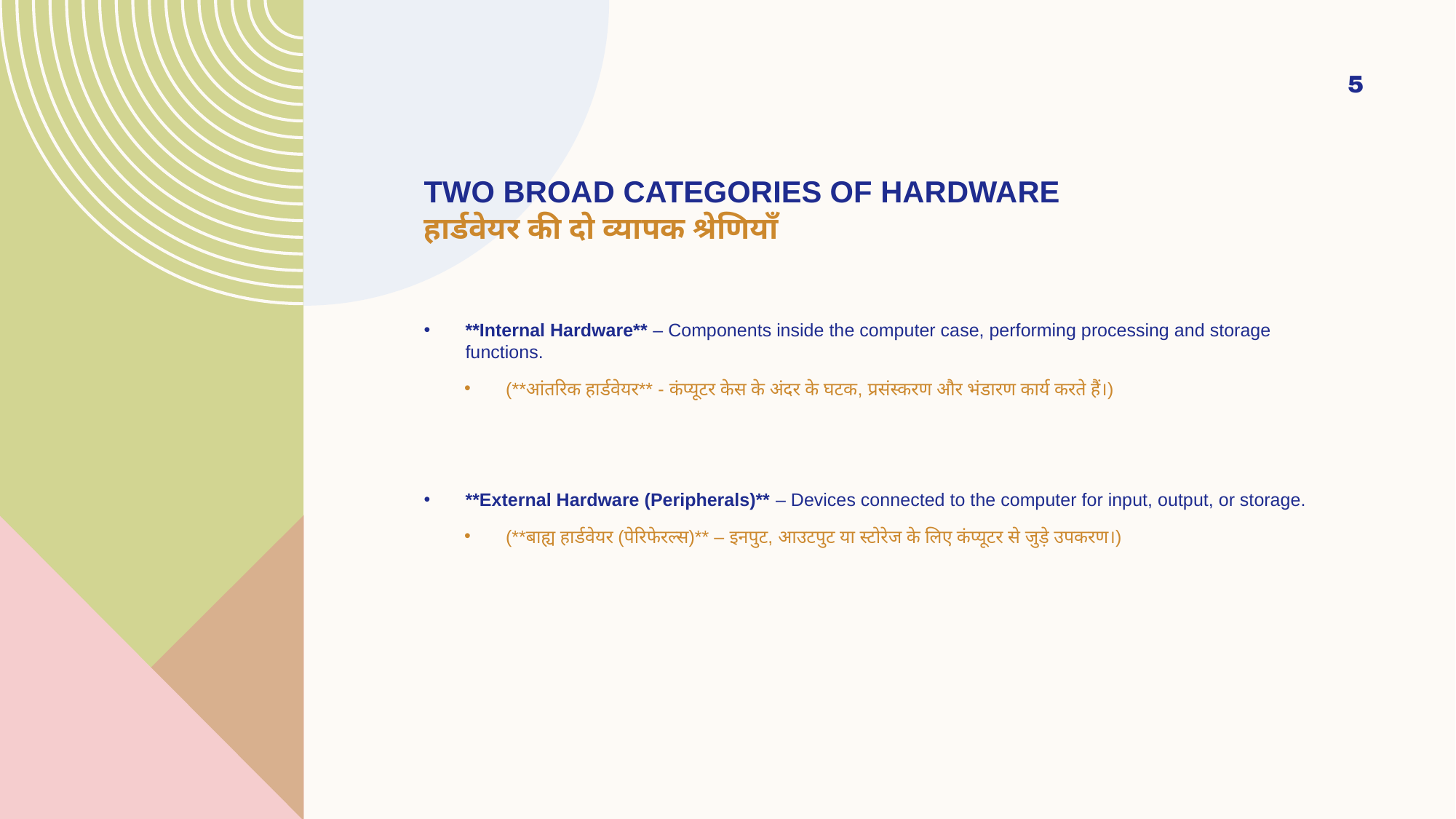

5
# Two broad categories of hardware हार्डवेयर की दो व्यापक श्रेणियाँ
**Internal Hardware** – Components inside the computer case, performing processing and storage functions.
(**आंतरिक हार्डवेयर** - कंप्यूटर केस के अंदर के घटक, प्रसंस्करण और भंडारण कार्य करते हैं।)

**External Hardware (Peripherals)** – Devices connected to the computer for input, output, or storage.
(**बाह्य हार्डवेयर (पेरिफेरल्स)** – इनपुट, आउटपुट या स्टोरेज के लिए कंप्यूटर से जुड़े उपकरण।)